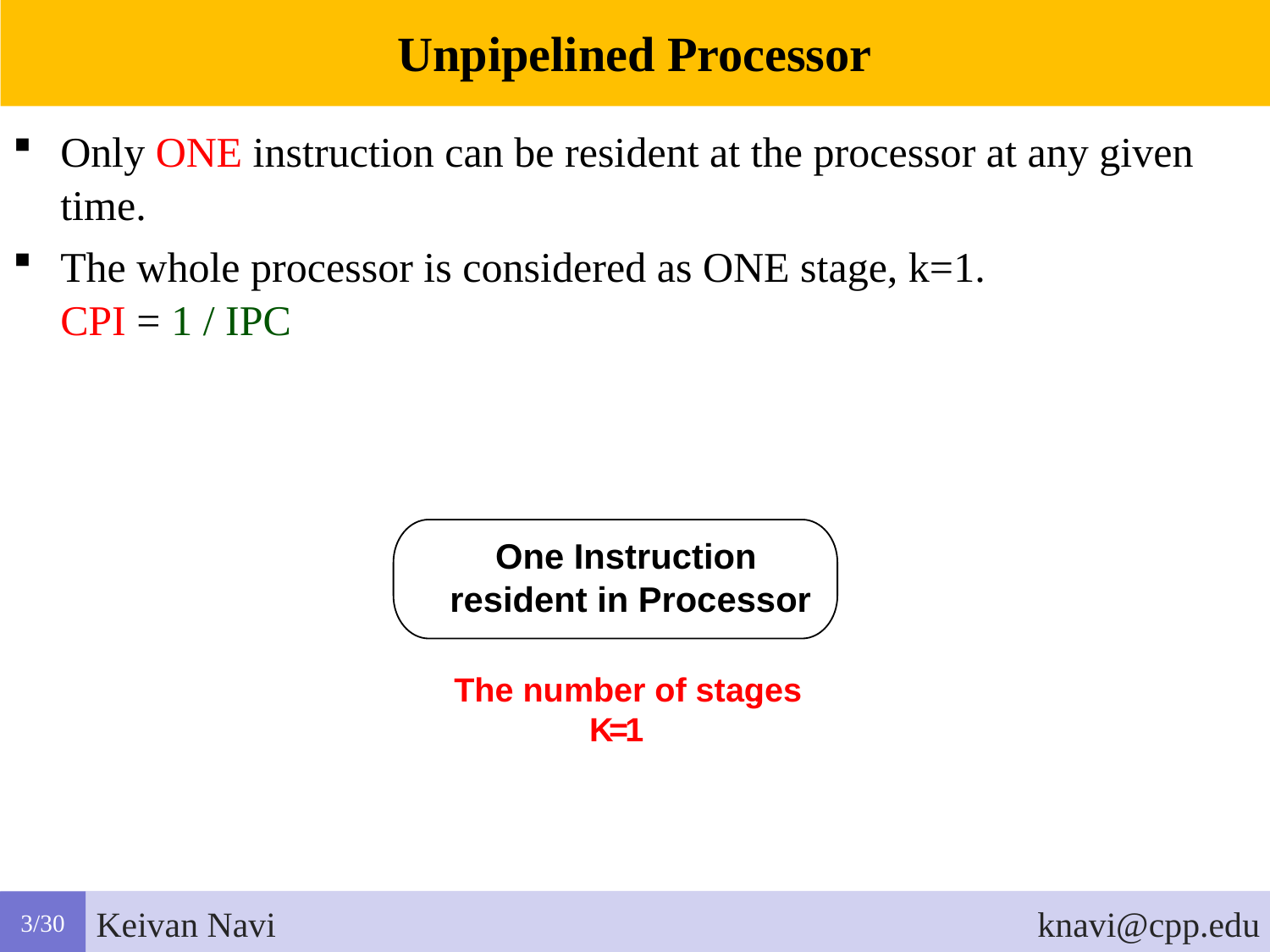

Unpipelined Processor
Only ONE instruction can be resident at the processor at any given time.
The whole processor is considered as ONE stage, k=1.
CPI = 1 / IPC

One Instruction

resident in Processor
The number of stages
,
K
=
1

3/30
Keivan Navi
knavi@cpp.edu